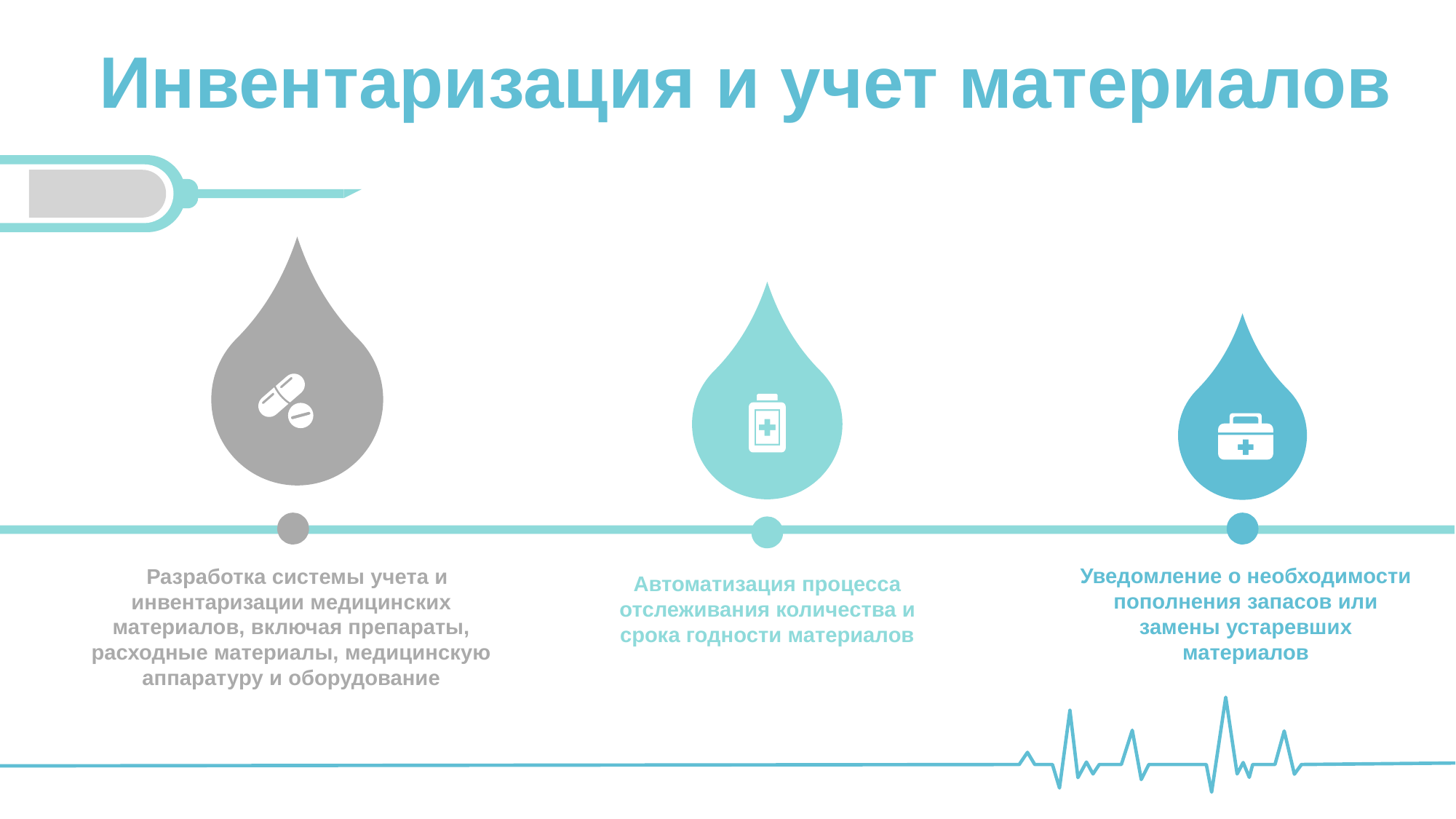

Инвентаризация и учет материалов

Уведомление о необходимости пополнения запасов или замены устаревших материалов
  Разработка системы учета и инвентаризации медицинских материалов, включая препараты, расходные материалы, медицинскую аппаратуру и оборудование
Автоматизация процесса отслеживания количества и срока годности материалов